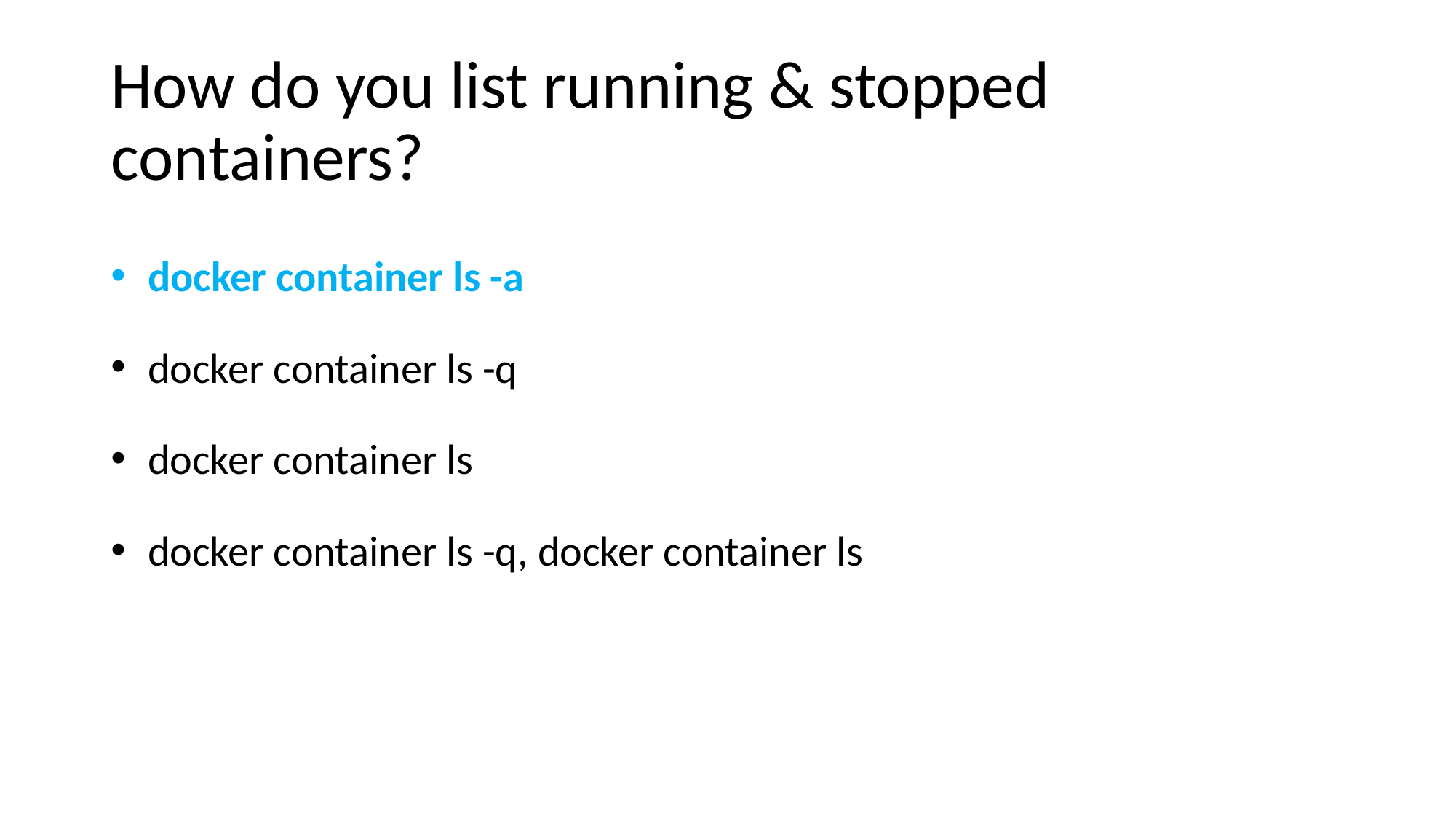

# How do you list running & stopped containers?
 docker container ls -a
 docker container ls -q
 docker container ls
 docker container ls -q, docker container ls